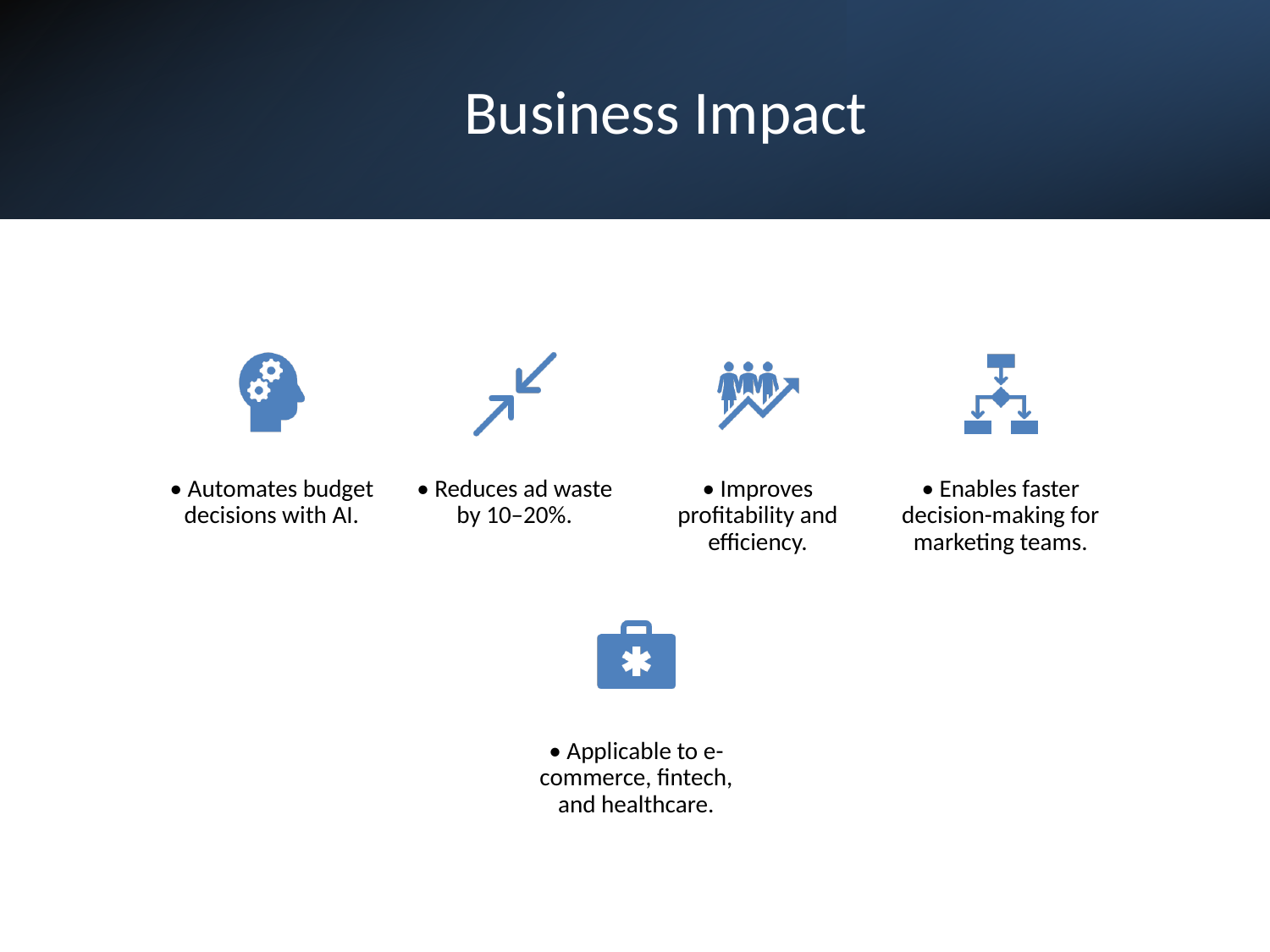

# Business Impact
• Automates budget decisions with AI.
• Reduces ad waste by 10–20%.
• Improves profitability and efficiency.
• Enables faster decision-making for marketing teams.
• Applicable to e-commerce, fintech, and healthcare.